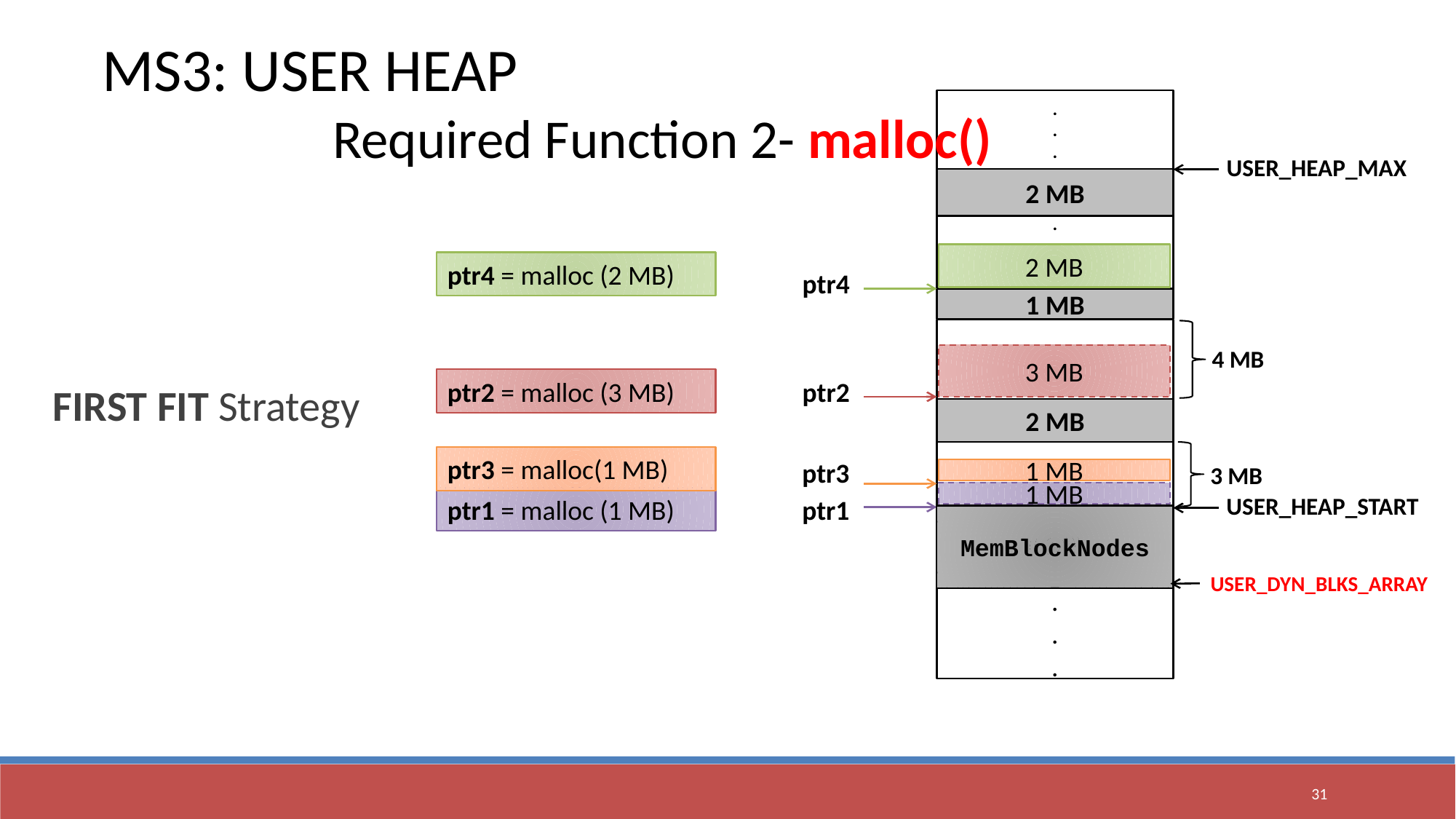

MS3: USER HEAP
		 Required Function 2- malloc()
.
.
.
USER_HEAP_MAX
.
.
.
1 MB

4 MB
2 MB

3 MB
4 MB
.
.
.
2 MB
2 MB
ptr4 = malloc (2 MB)
ptr4
3 MB
ptr2 = malloc (3 MB)
ptr2
FIRST FIT Strategy

ptr3 = malloc(1 MB)
ptr3
1 MB
1 MB
ptr1 = malloc (1 MB)
ptr1
USER_HEAP_START
MemBlockNodes
USER_DYN_BLKS_ARRAY
31